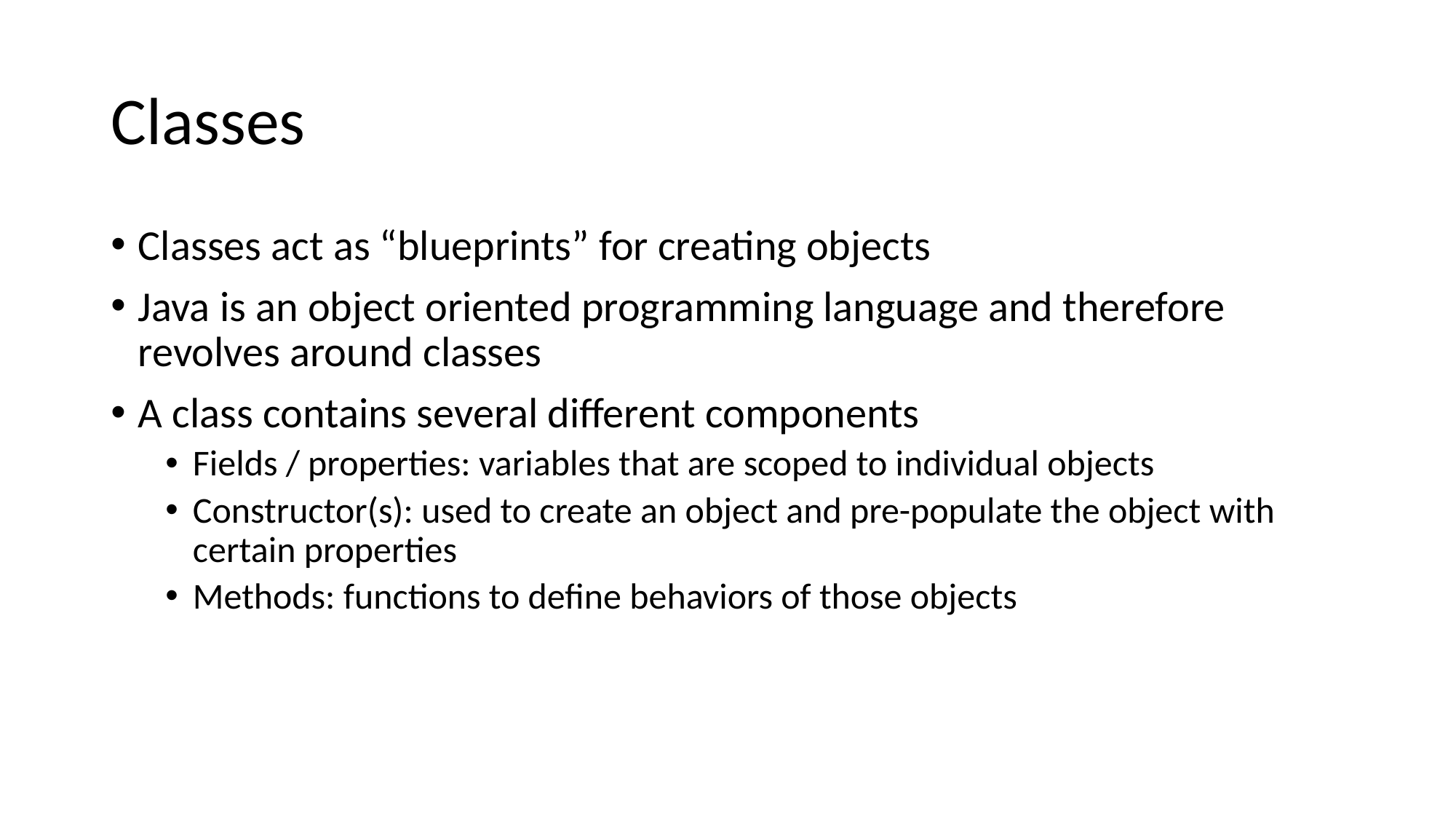

# Classes
Classes act as “blueprints” for creating objects
Java is an object oriented programming language and therefore revolves around classes
A class contains several different components
Fields / properties: variables that are scoped to individual objects
Constructor(s): used to create an object and pre-populate the object with certain properties
Methods: functions to define behaviors of those objects